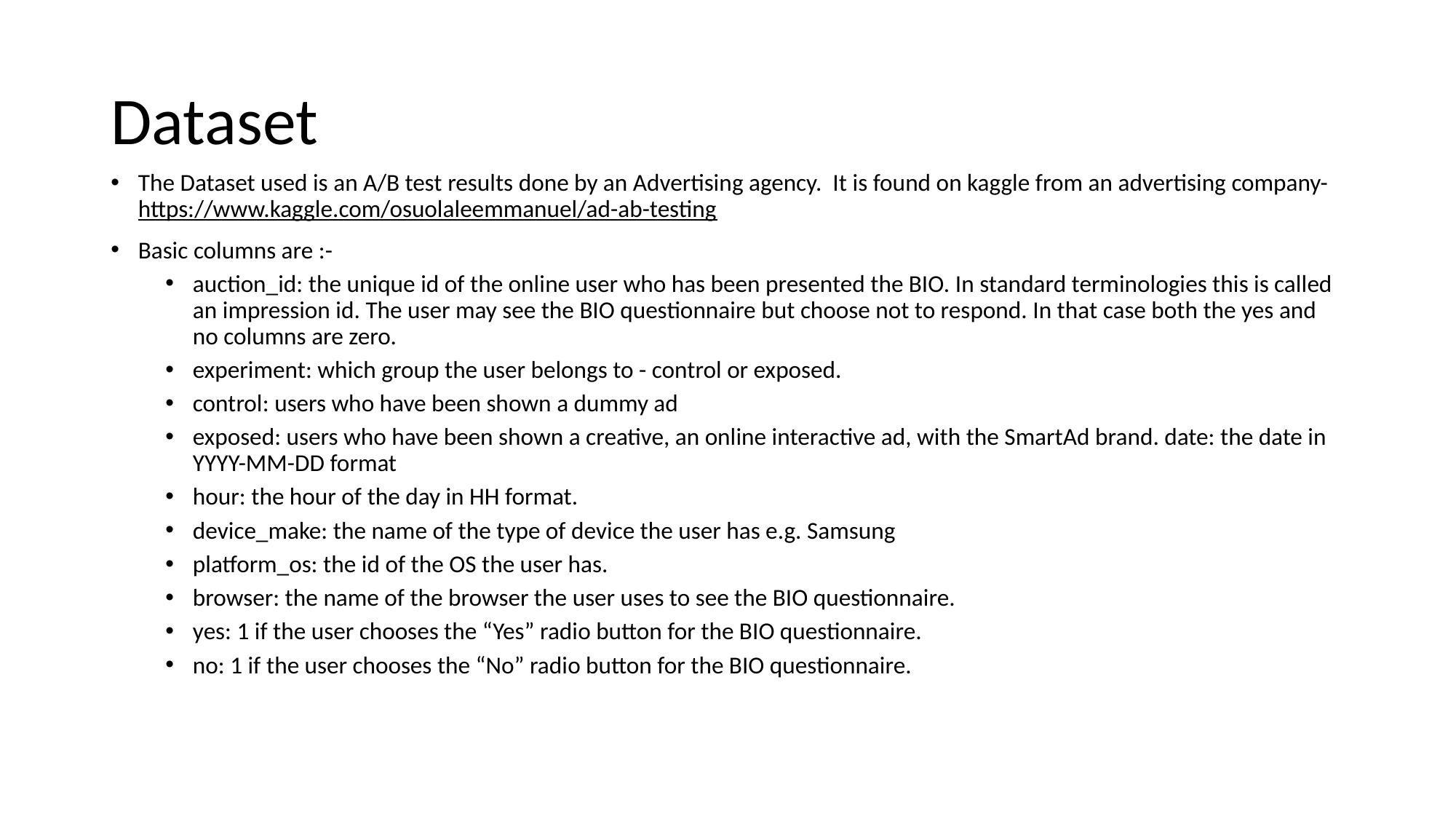

# Dataset
The Dataset used is an A/B test results done by an Advertising agency.  It is found on kaggle from an advertising company- https://www.kaggle.com/osuolaleemmanuel/ad-ab-testing
Basic columns are :-
auction_id: the unique id of the online user who has been presented the BIO. In standard terminologies this is called an impression id. The user may see the BIO questionnaire but choose not to respond. In that case both the yes and no columns are zero.
experiment: which group the user belongs to - control or exposed.
control: users who have been shown a dummy ad
exposed: users who have been shown a creative, an online interactive ad, with the SmartAd brand. date: the date in YYYY-MM-DD format
hour: the hour of the day in HH format.
device_make: the name of the type of device the user has e.g. Samsung
platform_os: the id of the OS the user has.
browser: the name of the browser the user uses to see the BIO questionnaire.
yes: 1 if the user chooses the “Yes” radio button for the BIO questionnaire.
no: 1 if the user chooses the “No” radio button for the BIO questionnaire.